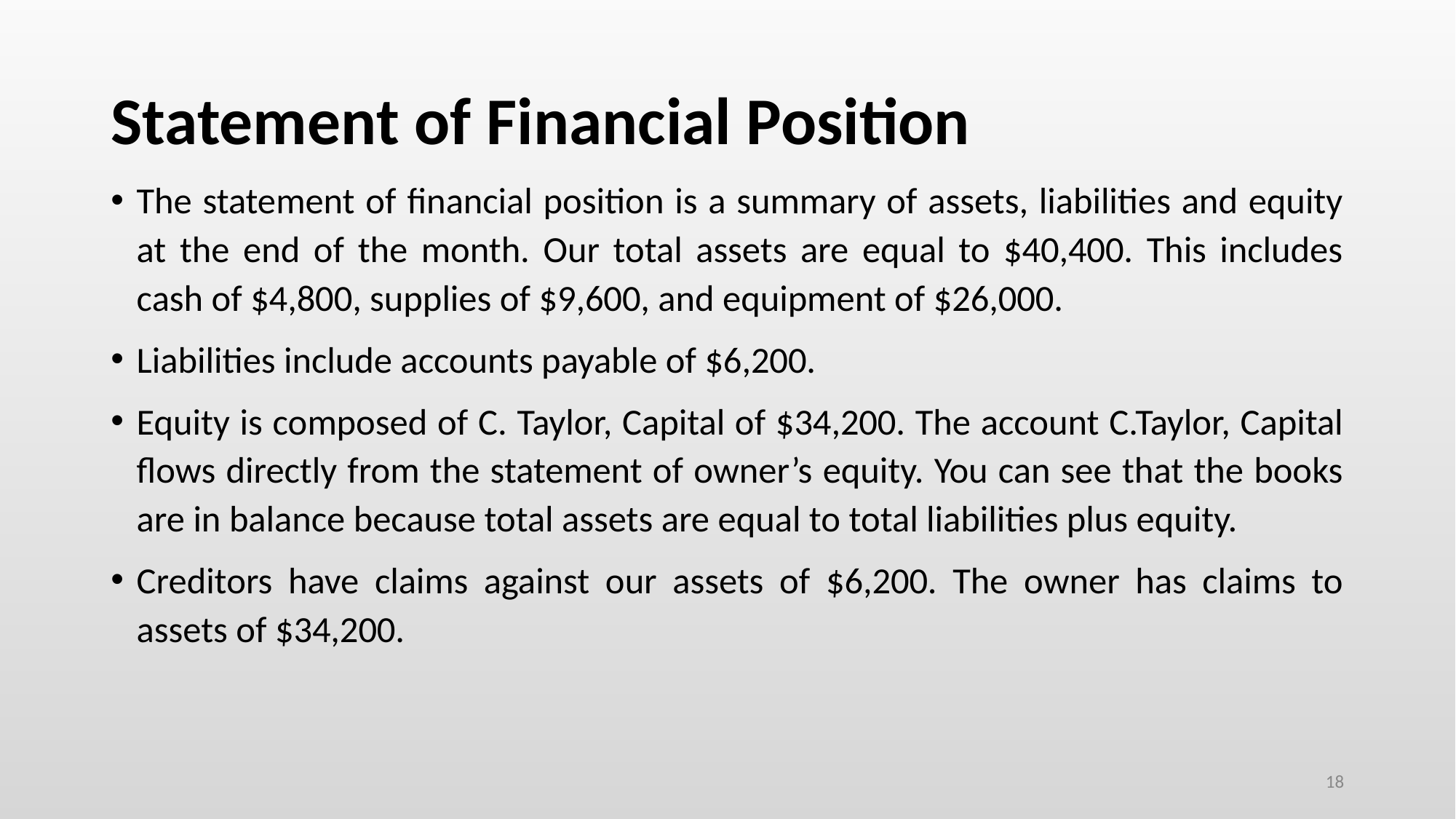

# Statement of Financial Position
The statement of financial position is a summary of assets, liabilities and equity at the end of the month. Our total assets are equal to $40,400. This includes cash of $4,800, supplies of $9,600, and equipment of $26,000.
Liabilities include accounts payable of $6,200.
Equity is composed of C. Taylor, Capital of $34,200. The account C.Taylor, Capital flows directly from the statement of owner’s equity. You can see that the books are in balance because total assets are equal to total liabilities plus equity.
Creditors have claims against our assets of $6,200. The owner has claims to assets of $34,200.
18